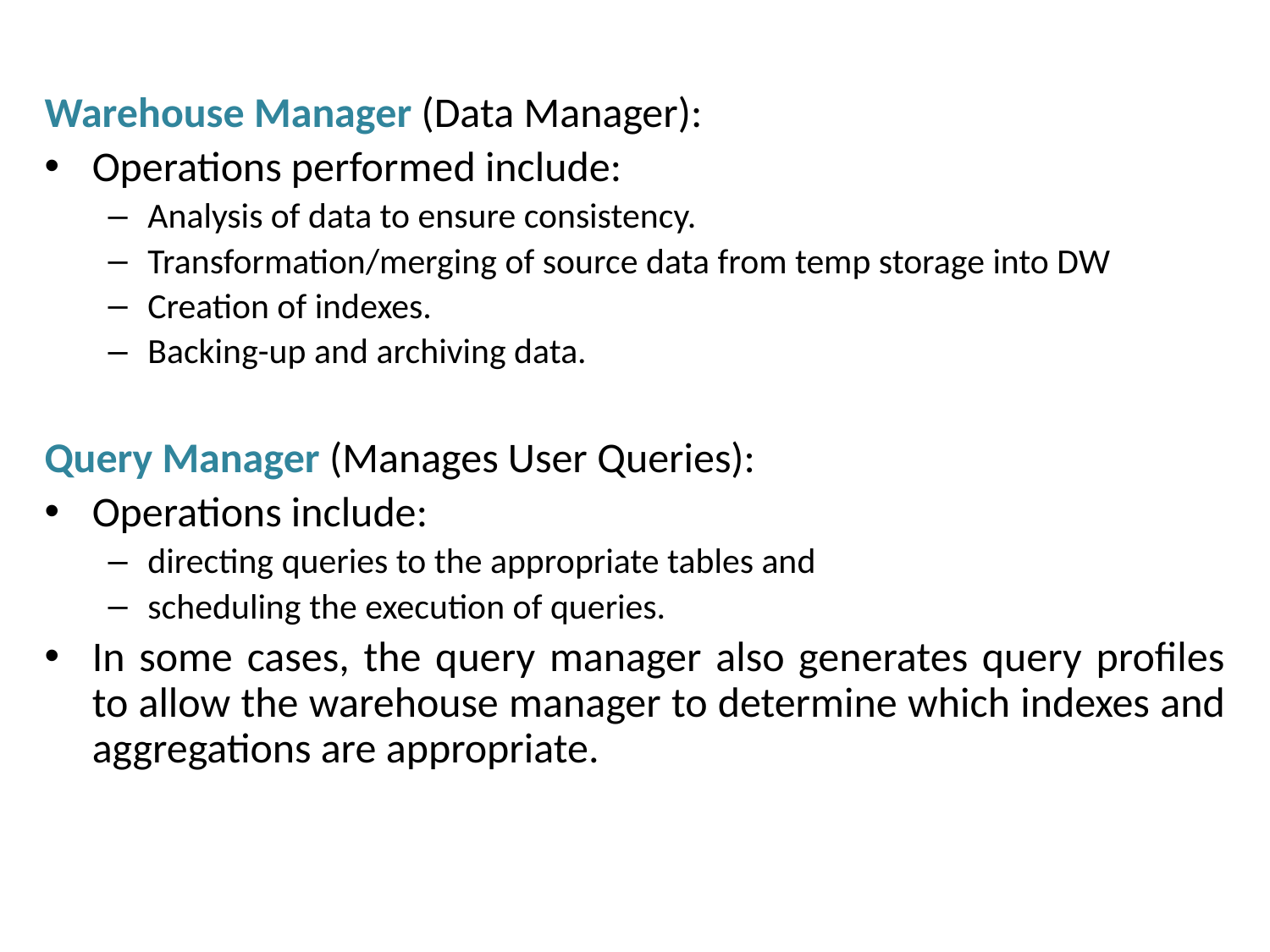

Warehouse Manager (Data Manager):
Operations performed include:
Analysis of data to ensure consistency.
Transformation/merging of source data from temp storage into DW
Creation of indexes.
Backing-up and archiving data.

Query Manager (Manages User Queries):
Operations include:
directing queries to the appropriate tables and
scheduling the execution of queries.
In some cases, the query manager also generates query profiles to allow the warehouse manager to determine which indexes and aggregations are appropriate.